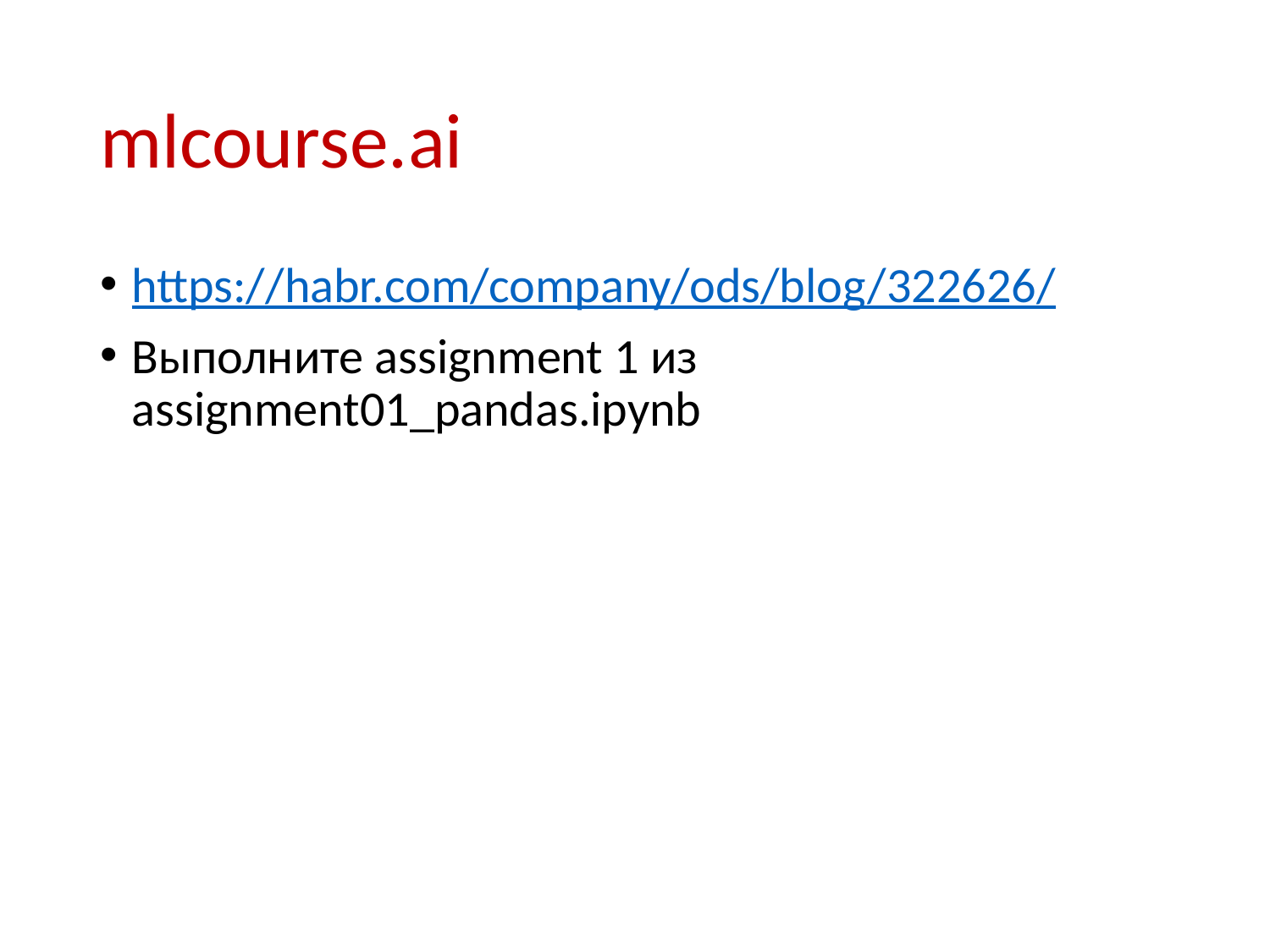

# mlcourse.ai
https://habr.com/company/ods/blog/322626/
Выполните assignment 1 из assignment01_pandas.ipynb